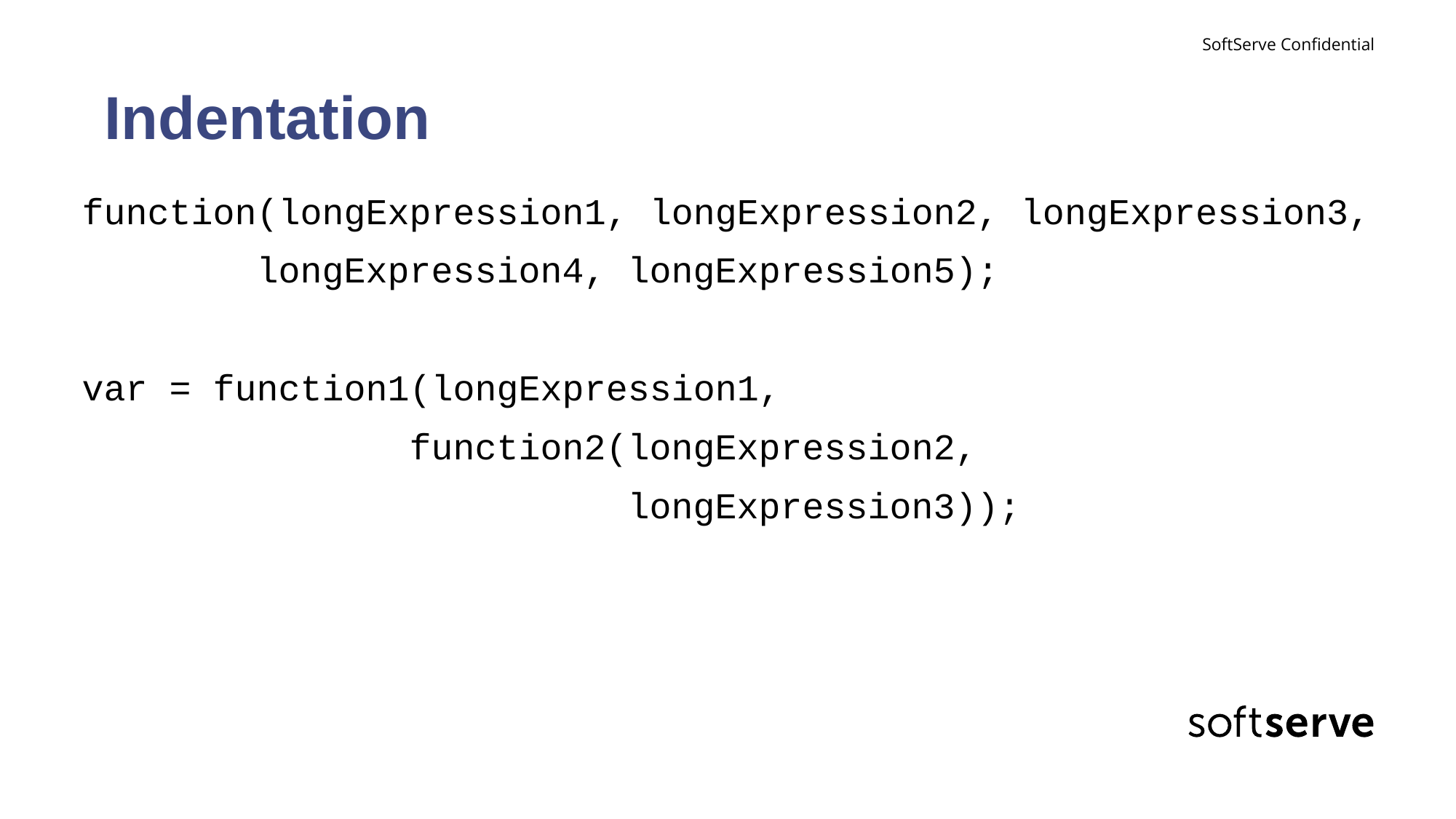

# Indentation
function(longExpression1, longExpression2, longExpression3,
	   longExpression4, longExpression5);

var = function1(longExpression1,
			function2(longExpression2,
					longExpression3));